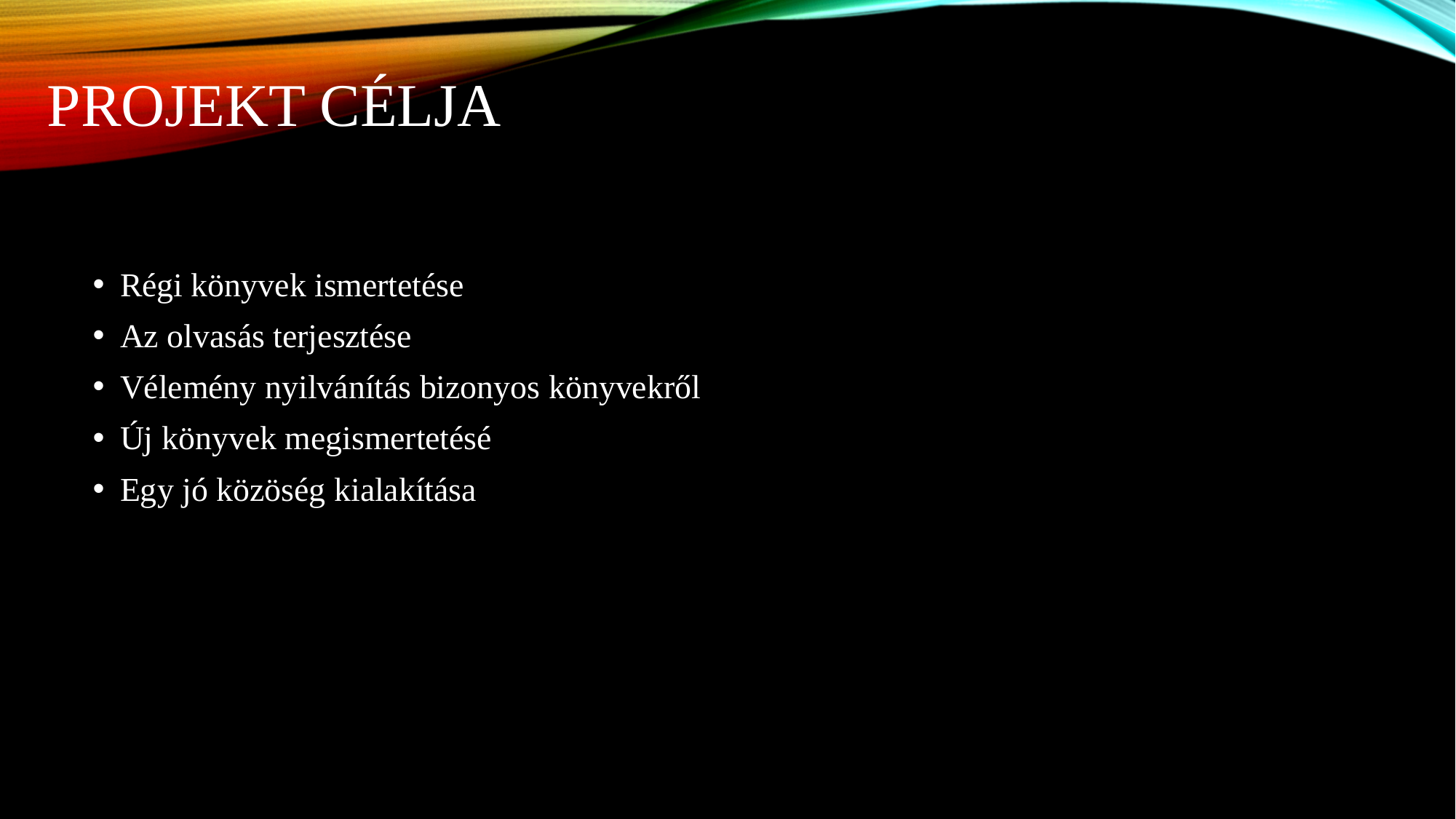

# Projekt célja
Régi könyvek ismertetése
Az olvasás terjesztése
Vélemény nyilvánítás bizonyos könyvekről
Új könyvek megismertetésé
Egy jó közöség kialakítása